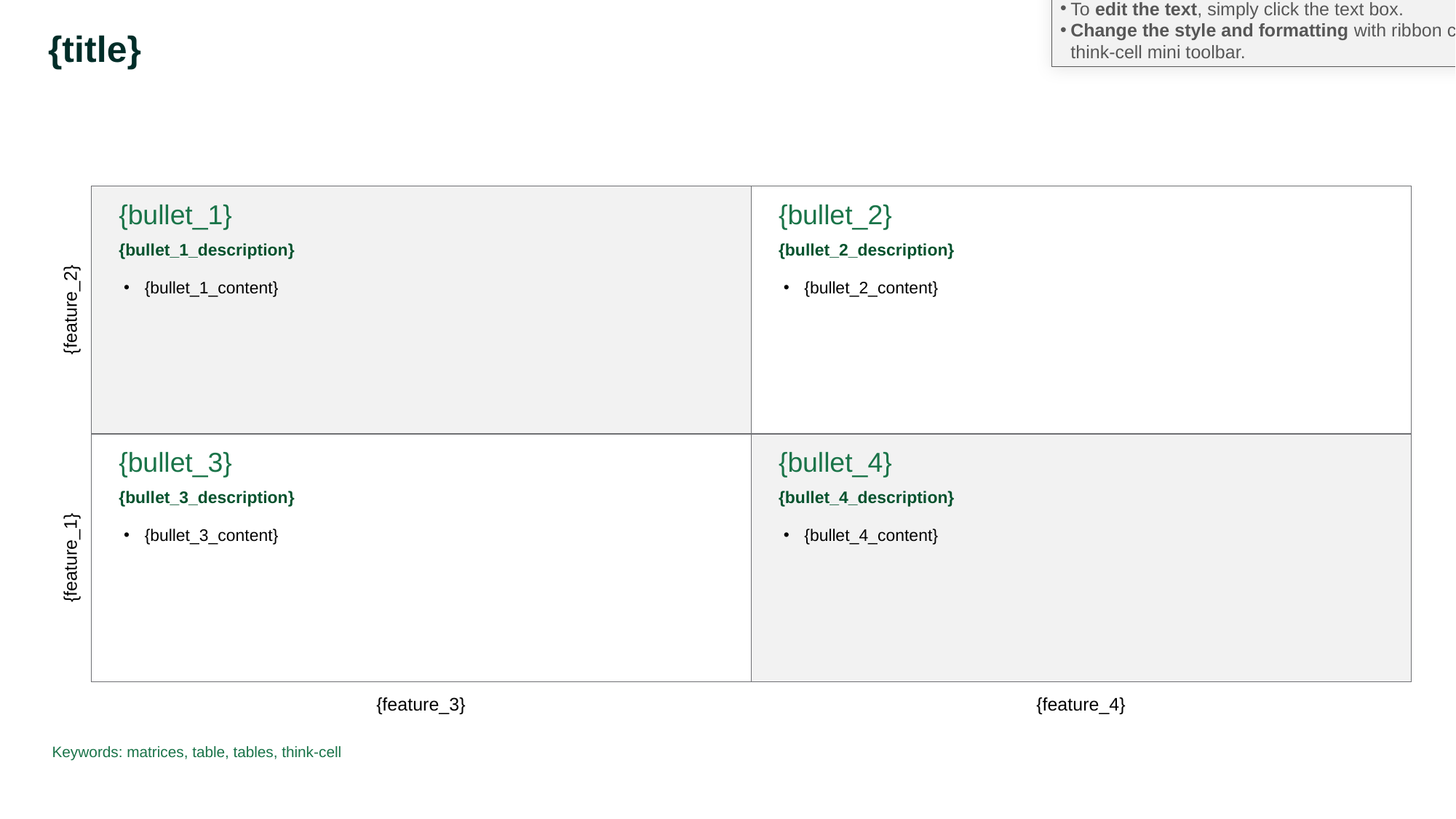

This matrix is created using think-cell text boxes.
To edit the text, simply click the text box.
Change the style and formatting with ribbon commands or the think-cell mini toolbar.
# {title}
{feature_2}
{bullet_1}
{bullet_1_description}
{bullet_1_content}
{bullet_2}
{bullet_2_description}
{bullet_2_content}

{feature_1}
{bullet_3}
{bullet_3_description}
{bullet_3_content}
{bullet_4}
{bullet_4_description}
{bullet_4_content}

{feature_3}
{feature_4}
Keywords: matrices, table, tables, think-cell